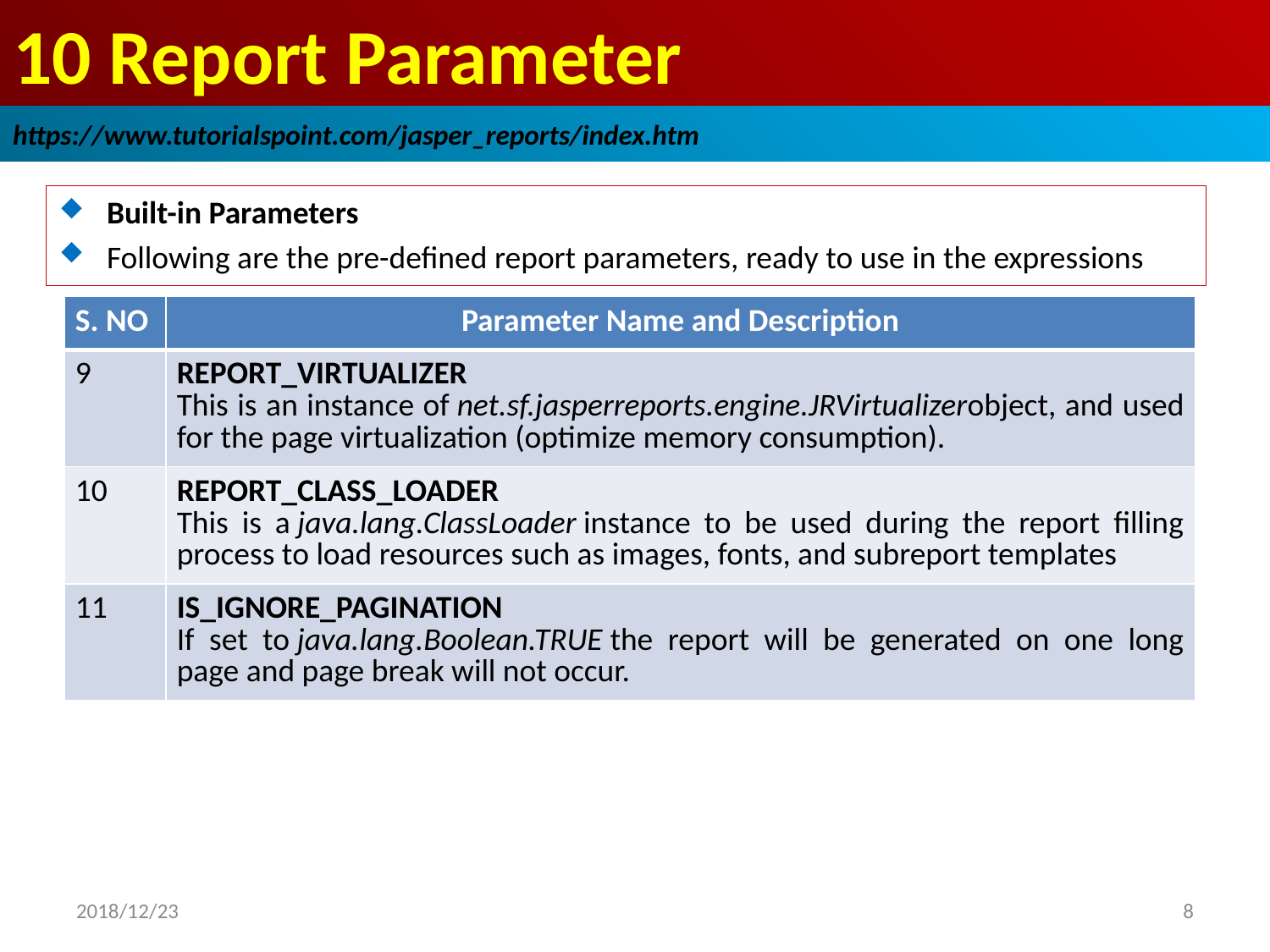

# 10 Report Parameter
https://www.tutorialspoint.com/jasper_reports/index.htm
Built-in Parameters
Following are the pre-defined report parameters, ready to use in the expressions
| S. NO | Parameter Name and Description |
| --- | --- |
| 9 | REPORT\_VIRTUALIZER This is an instance of net.sf.jasperreports.engine.JRVirtualizerobject, and used for the page virtualization (optimize memory consumption). |
| 10 | REPORT\_CLASS\_LOADER This is a java.lang.ClassLoader instance to be used during the report filling process to load resources such as images, fonts, and subreport templates |
| 11 | IS\_IGNORE\_PAGINATION If set to java.lang.Boolean.TRUE the report will be generated on one long page and page break will not occur. |
2018/12/23
8